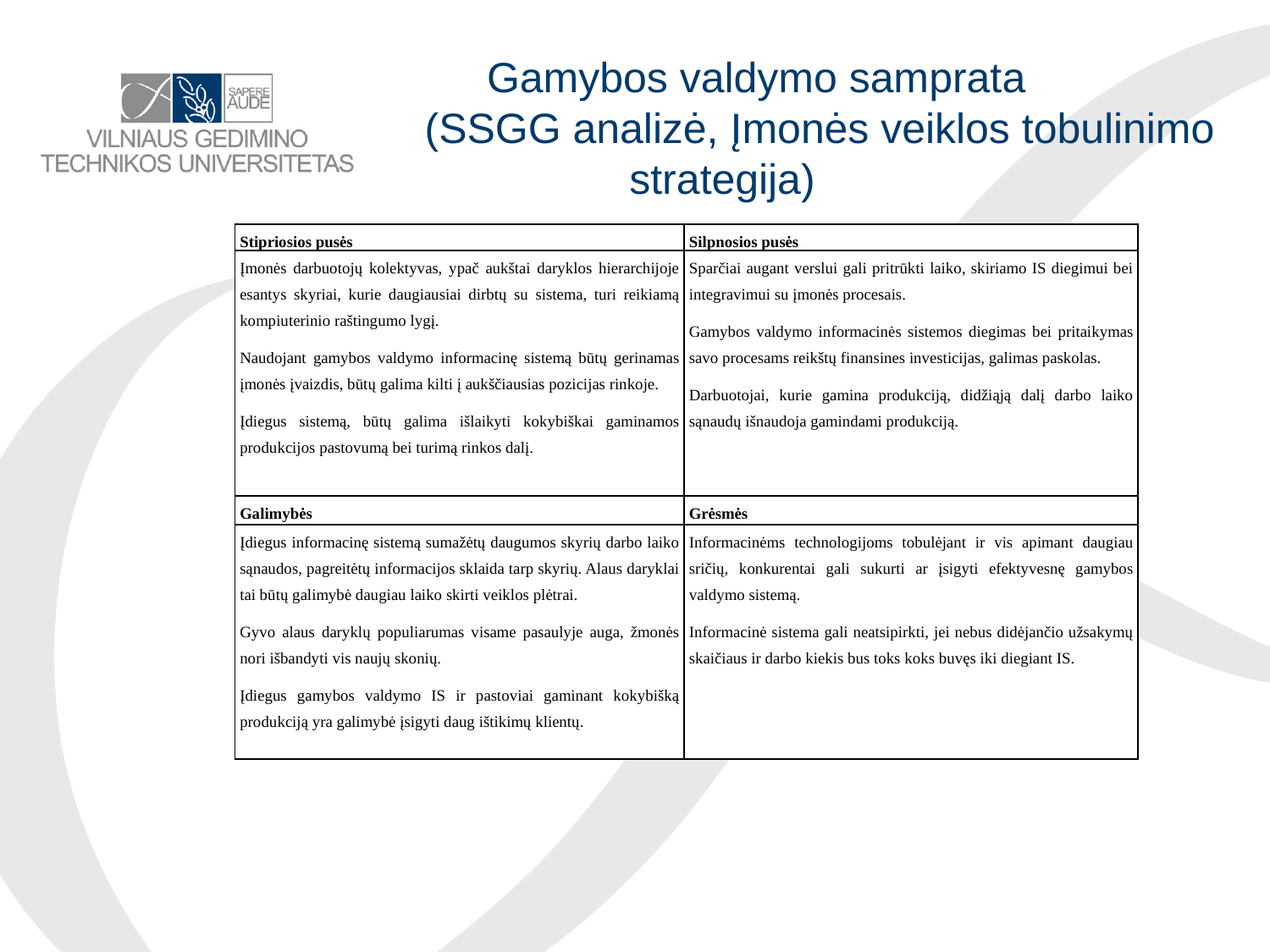

#
Gamybos valdymo samprata
 	(SSGG analizė, Įmonės veiklos tobulinimo strategija)
| Stipriosios pusės | Silpnosios pusės |
| --- | --- |
| Įmonės darbuotojų kolektyvas, ypač aukštai daryklos hierarchijoje esantys skyriai, kurie daugiausiai dirbtų su sistema, turi reikiamą kompiuterinio raštingumo lygį.  Naudojant gamybos valdymo informacinę sistemą būtų gerinamas įmonės įvaizdis, būtų galima kilti į aukščiausias pozicijas rinkoje. Įdiegus sistemą, būtų galima išlaikyti kokybiškai gaminamos produkcijos pastovumą bei turimą rinkos dalį. | Sparčiai augant verslui gali pritrūkti laiko, skiriamo IS diegimui bei integravimui su įmonės procesais. Gamybos valdymo informacinės sistemos diegimas bei pritaikymas savo procesams reikštų finansines investicijas, galimas paskolas. Darbuotojai, kurie gamina produkciją, didžiąją dalį darbo laiko sąnaudų išnaudoja gamindami produkciją. |
| Galimybės | Grėsmės |
| Įdiegus informacinę sistemą sumažėtų daugumos skyrių darbo laiko sąnaudos, pagreitėtų informacijos sklaida tarp skyrių. Alaus daryklai tai būtų galimybė daugiau laiko skirti veiklos plėtrai. Gyvo alaus daryklų populiarumas visame pasaulyje auga, žmonės nori išbandyti vis naujų skonių. Įdiegus gamybos valdymo IS ir pastoviai gaminant kokybišką produkciją yra galimybė įsigyti daug ištikimų klientų. | Informacinėms technologijoms tobulėjant ir vis apimant daugiau sričių, konkurentai gali sukurti ar įsigyti efektyvesnę gamybos valdymo sistemą. Informacinė sistema gali neatsipirkti, jei nebus didėjančio užsakymų skaičiaus ir darbo kiekis bus toks koks buvęs iki diegiant IS. |